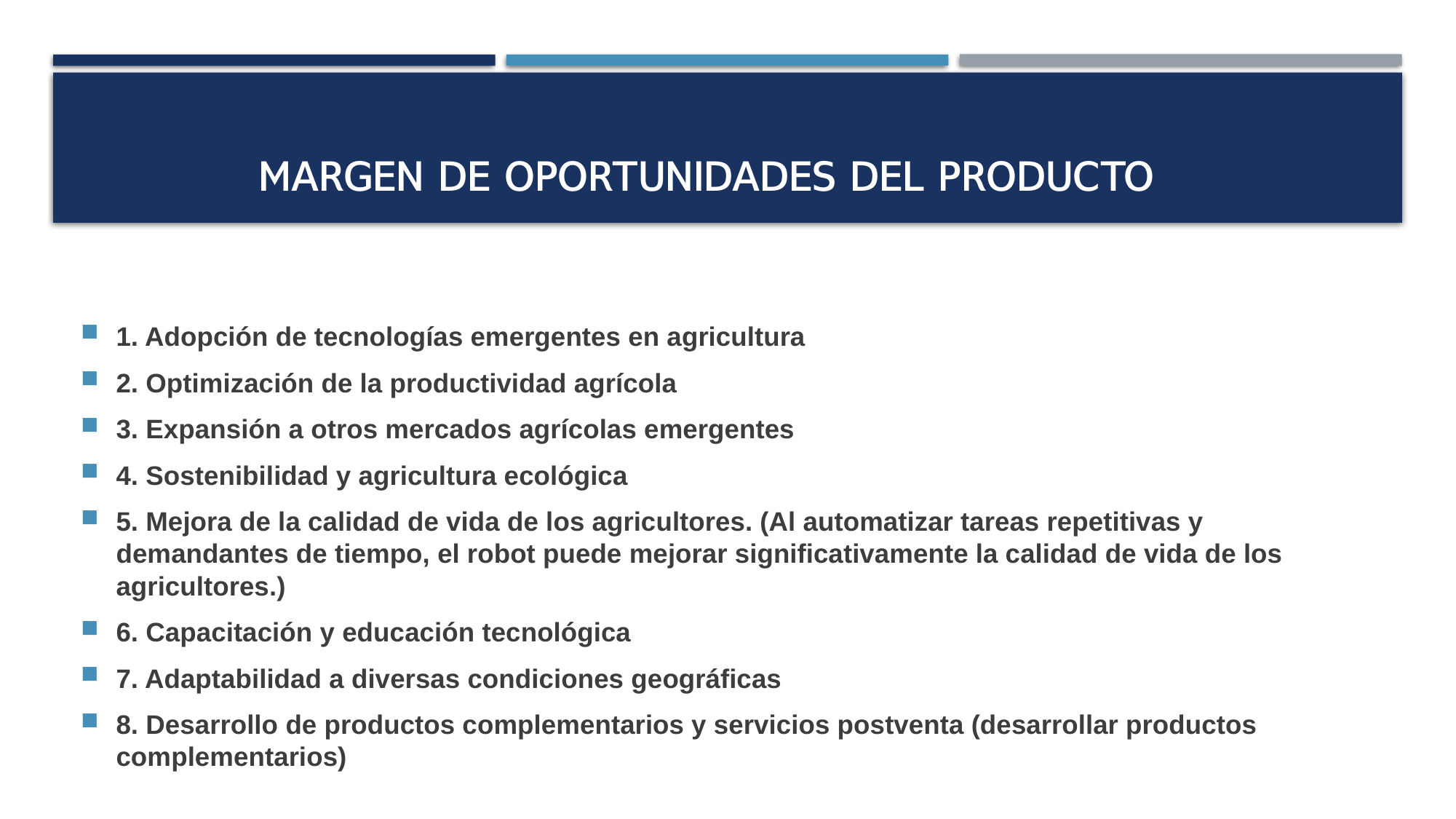

# Margen de oportunidades del producto
1. Adopción de tecnologías emergentes en agricultura
2. Optimización de la productividad agrícola
3. Expansión a otros mercados agrícolas emergentes
4. Sostenibilidad y agricultura ecológica
5. Mejora de la calidad de vida de los agricultores. (Al automatizar tareas repetitivas y demandantes de tiempo, el robot puede mejorar significativamente la calidad de vida de los agricultores.)
6. Capacitación y educación tecnológica
7. Adaptabilidad a diversas condiciones geográficas
8. Desarrollo de productos complementarios y servicios postventa (desarrollar productos complementarios)